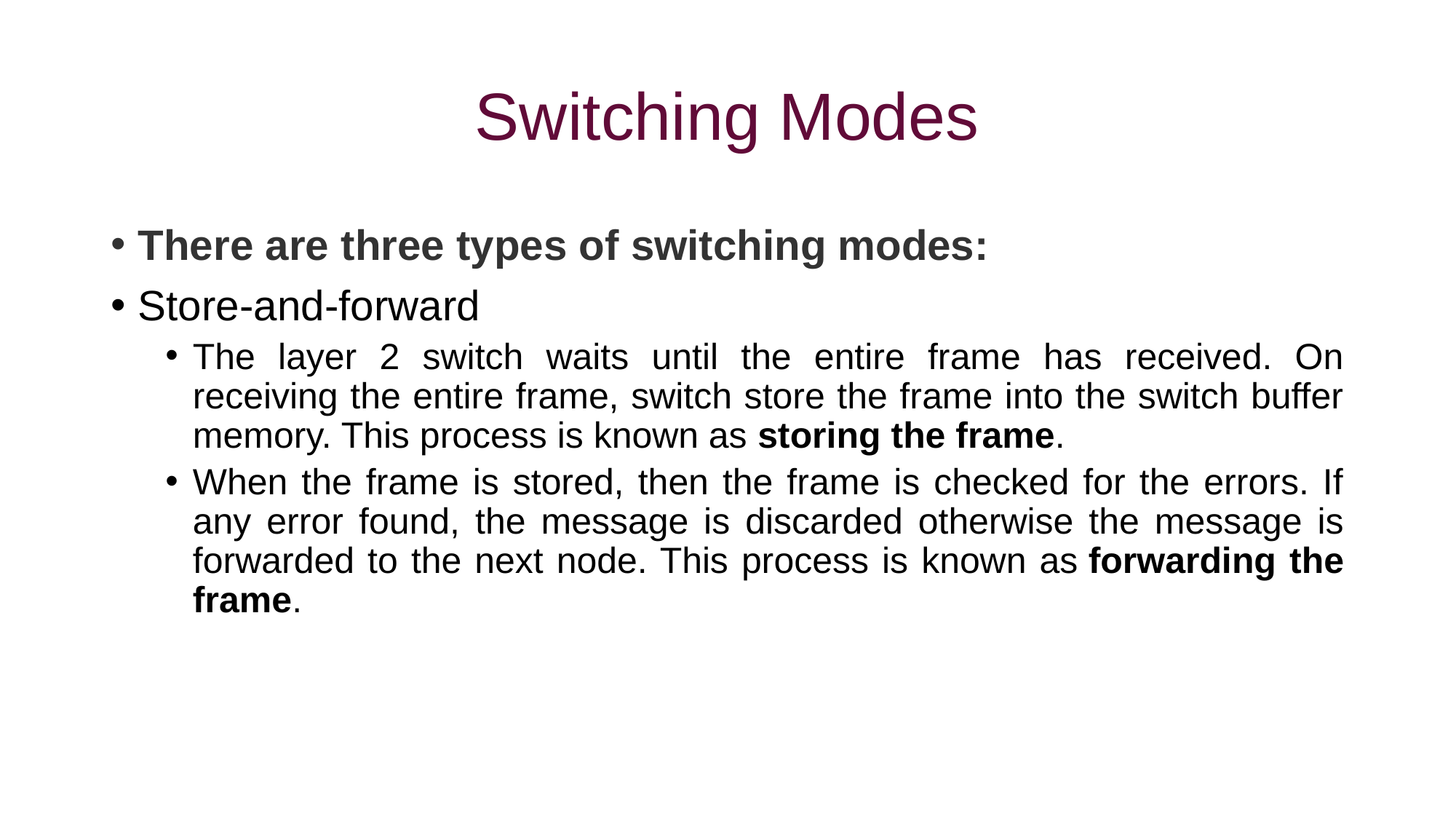

# Switching Modes
There are three types of switching modes:
Store-and-forward
The layer 2 switch waits until the entire frame has received. On receiving the entire frame, switch store the frame into the switch buffer memory. This process is known as storing the frame.
When the frame is stored, then the frame is checked for the errors. If any error found, the message is discarded otherwise the message is forwarded to the next node. This process is known as forwarding the frame.